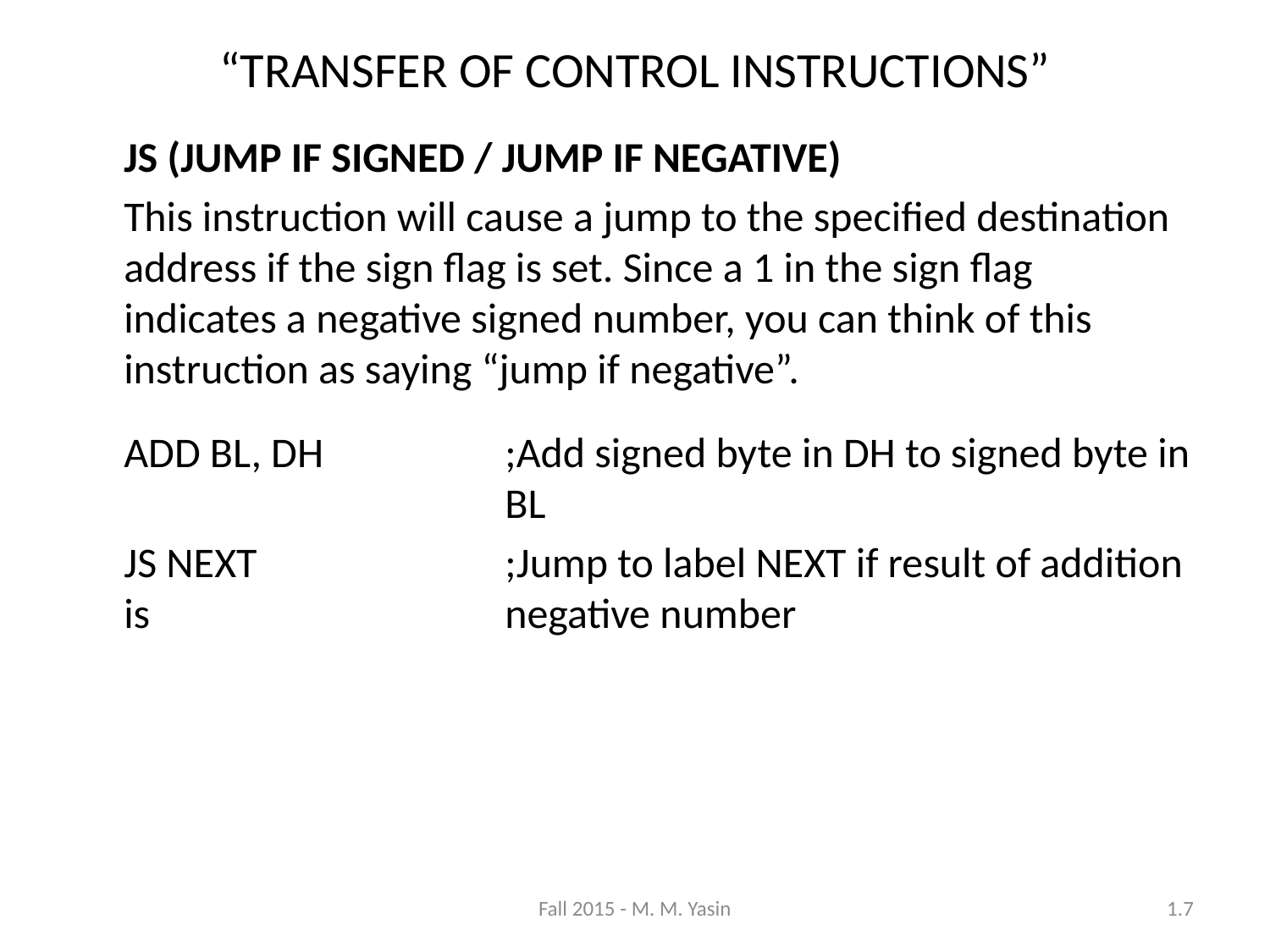

“TRANSFER OF CONTROL INSTRUCTIONS”

	JS (JUMP IF SIGNED / JUMP IF NEGATIVE)
	This instruction will cause a jump to the specified destination address if the sign flag is set. Since a 1 in the sign flag indicates a negative signed number, you can think of this instruction as saying “jump if negative”.

	ADD BL, DH		;Add signed byte in DH to signed byte in 			BL
	JS NEXT		;Jump to label NEXT if result of addition is 			negative number
Fall 2015 - M. M. Yasin
1.7